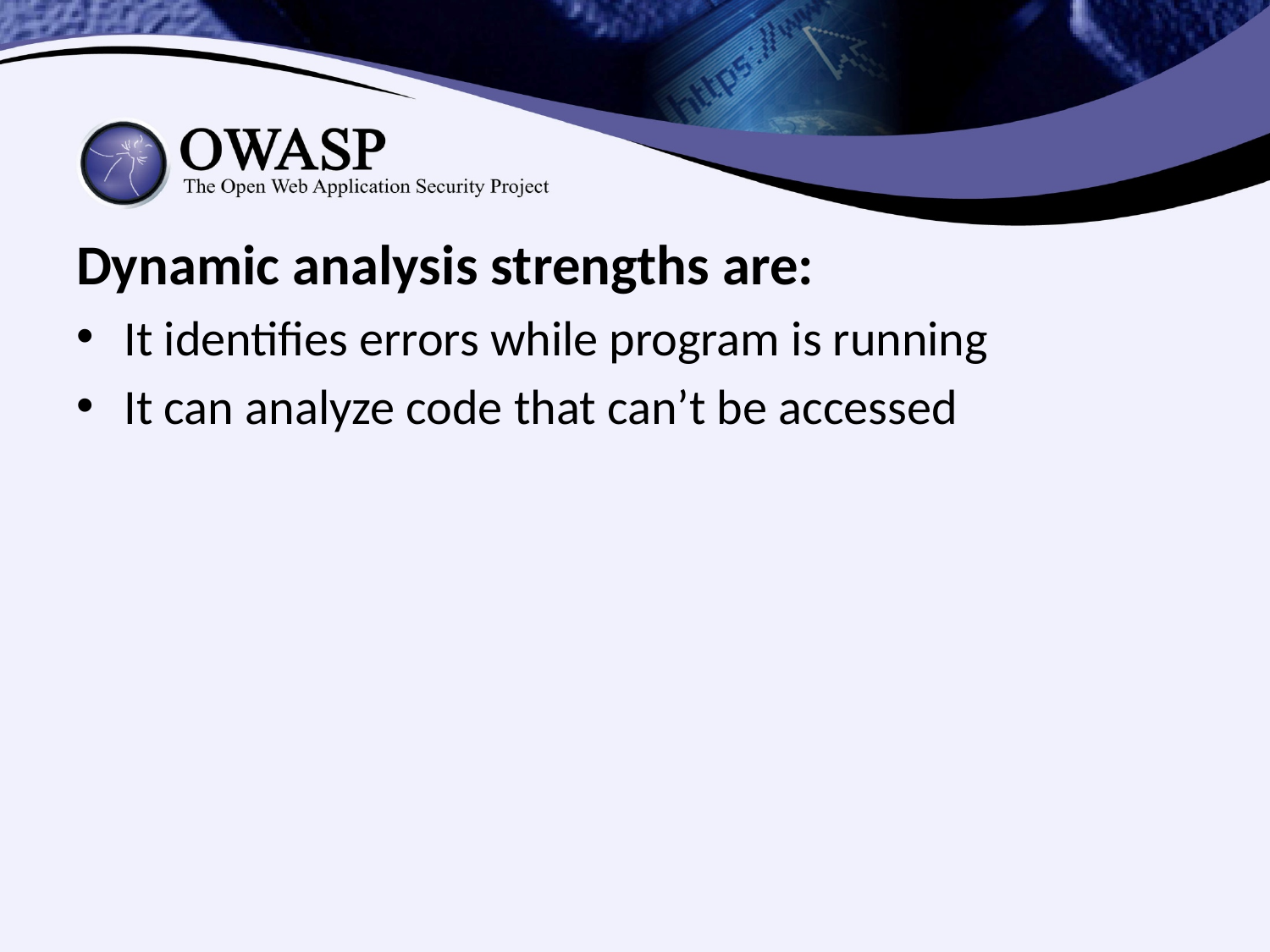

Dynamic analysis strengths are:
It identifies errors while program is running
It can analyze code that can’t be accessed